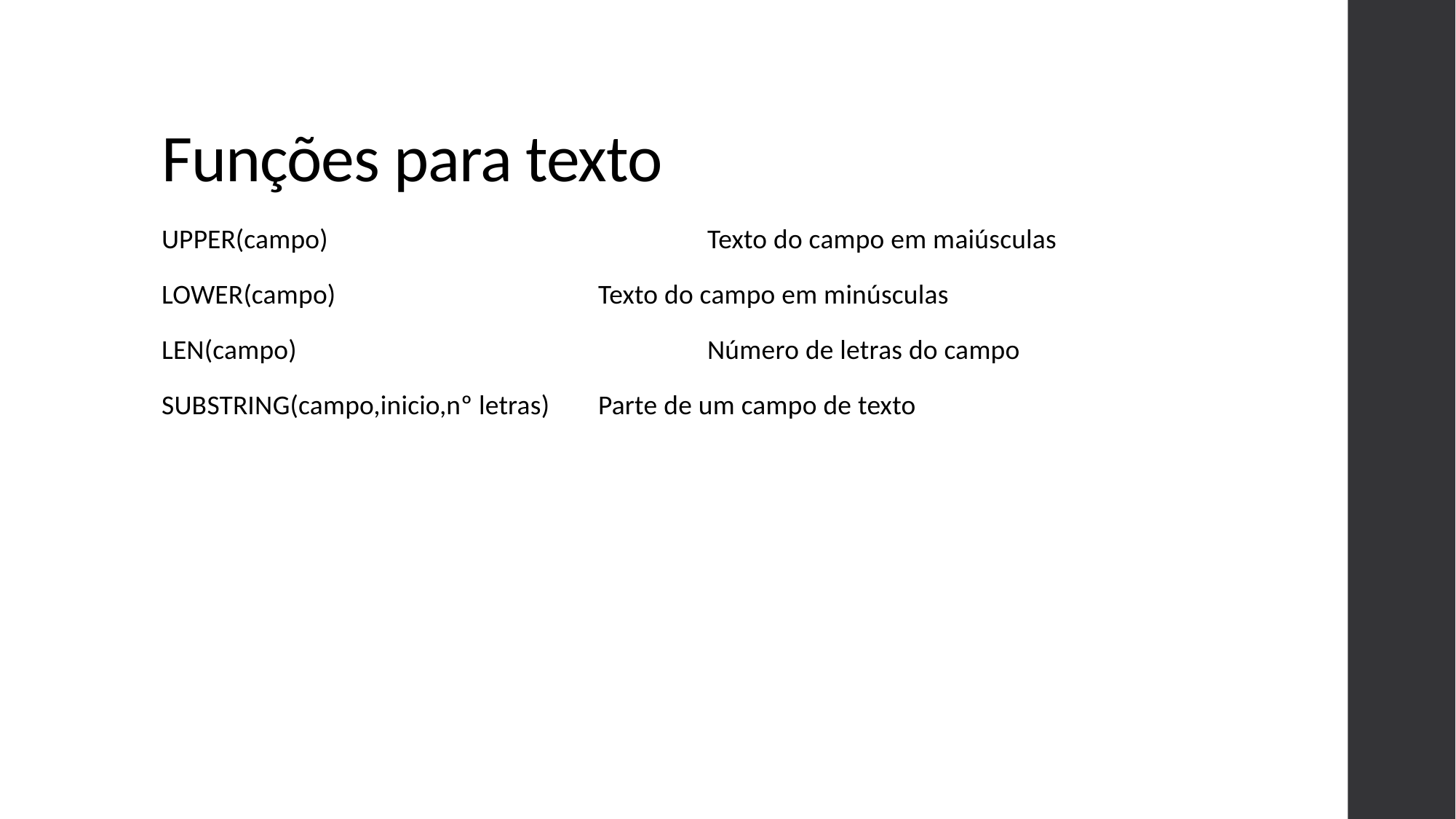

# Funções para texto
UPPER(campo)				Texto do campo em maiúsculas
LOWER(campo)			Texto do campo em minúsculas
LEN(campo)				Número de letras do campo
SUBSTRING(campo,inicio,nº letras)	Parte de um campo de texto